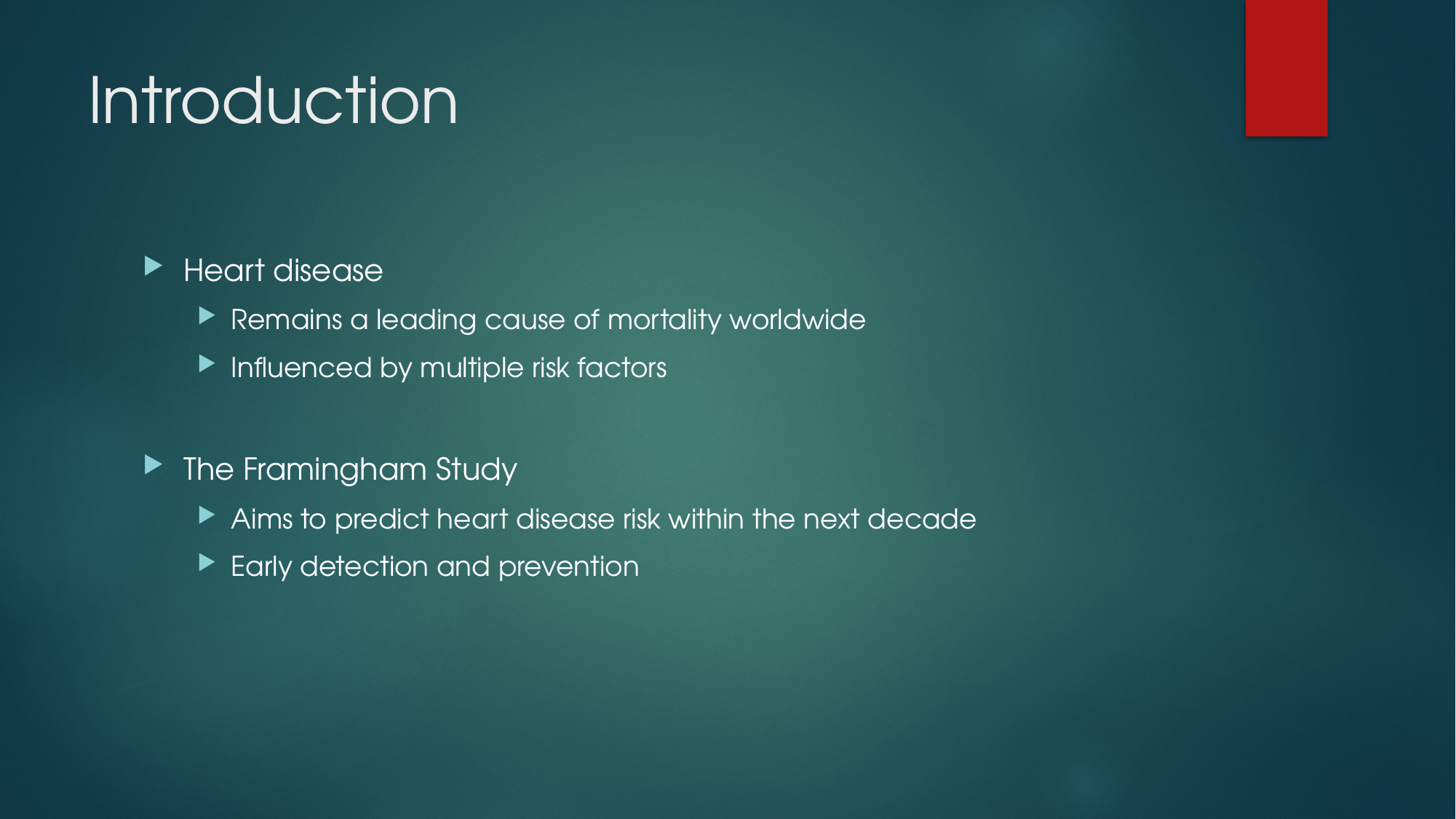

# Introduction
Heart disease
Remains a leading cause of mortality worldwide
Influenced by multiple risk factors

The Framingham Study
Aims to predict heart disease risk within the next decade
Early detection and prevention